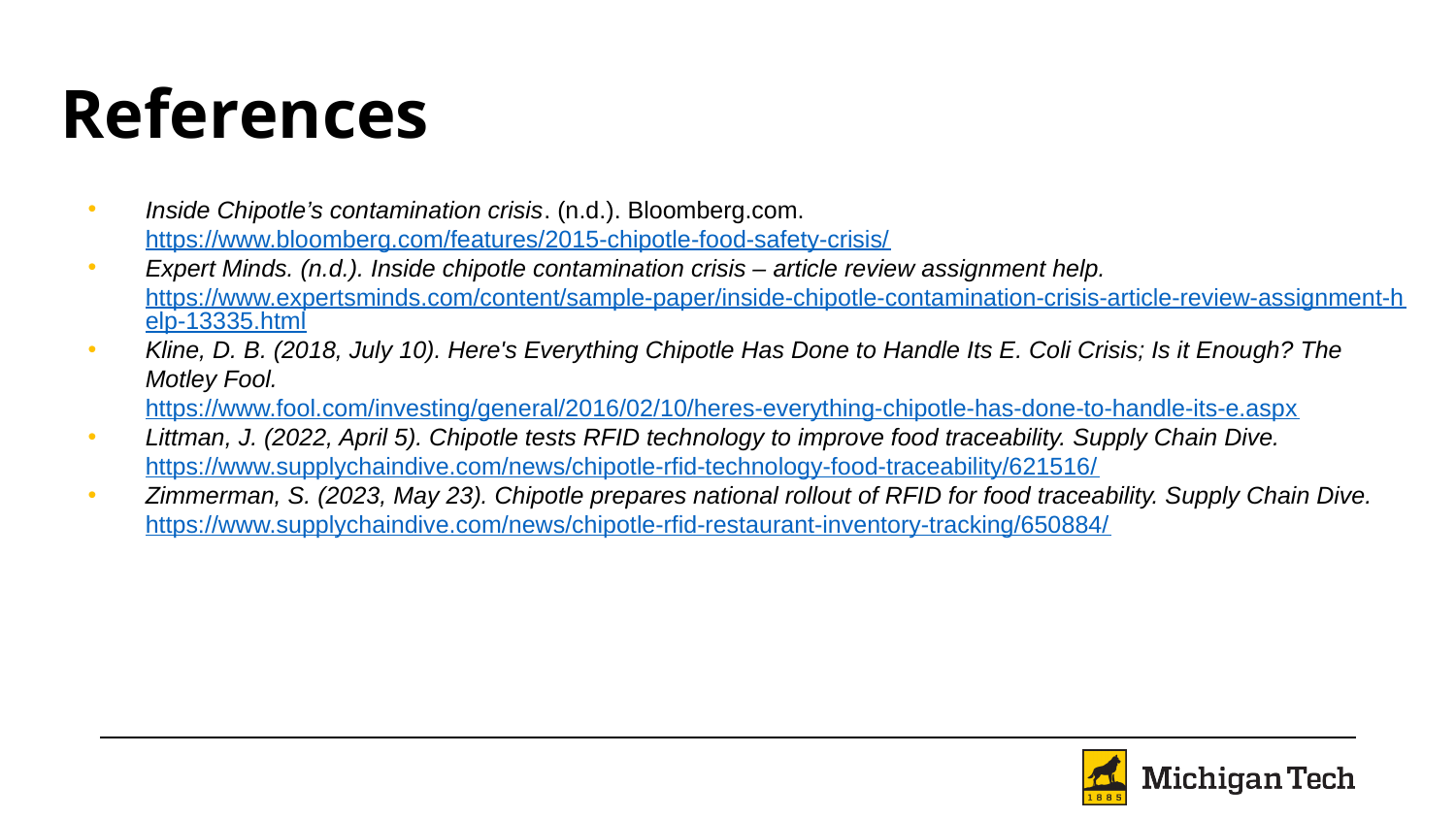

# References
Inside Chipotle’s contamination crisis. (n.d.). Bloomberg.com. https://www.bloomberg.com/features/2015-chipotle-food-safety-crisis/
Expert Minds. (n.d.). Inside chipotle contamination crisis – article review assignment help. https://www.expertsminds.com/content/sample-paper/inside-chipotle-contamination-crisis-article-review-assignment-help-13335.html
Kline, D. B. (2018, July 10). Here's Everything Chipotle Has Done to Handle Its E. Coli Crisis; Is it Enough? The Motley Fool. https://www.fool.com/investing/general/2016/02/10/heres-everything-chipotle-has-done-to-handle-its-e.aspx
Littman, J. (2022, April 5). Chipotle tests RFID technology to improve food traceability. Supply Chain Dive. https://www.supplychaindive.com/news/chipotle-rfid-technology-food-traceability/621516/
Zimmerman, S. (2023, May 23). Chipotle prepares national rollout of RFID for food traceability. Supply Chain Dive. https://www.supplychaindive.com/news/chipotle-rfid-restaurant-inventory-tracking/650884/